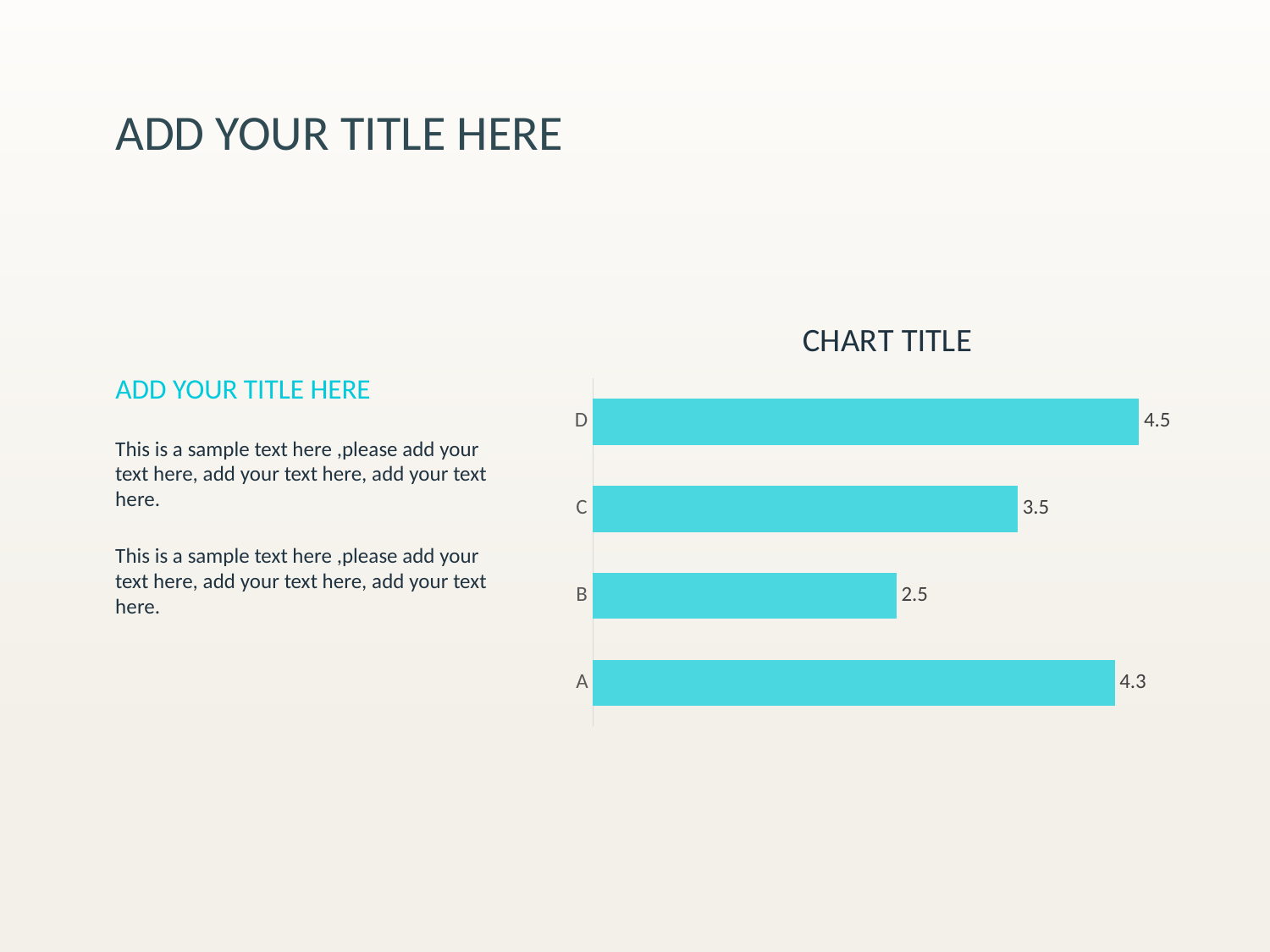

ADD YOUR TITLE HERE

### Chart: CHART TITLE

| Category | ONE |
|---|---|
| A | 4.3 |
| B | 2.5 |
| C | 3.5 |
| D | 4.5 |
ADD YOUR TITLE HERE
This is a sample text here ,please add your text here, add your text here, add your text here.
This is a sample text here ,please add your text here, add your text here, add your text here.